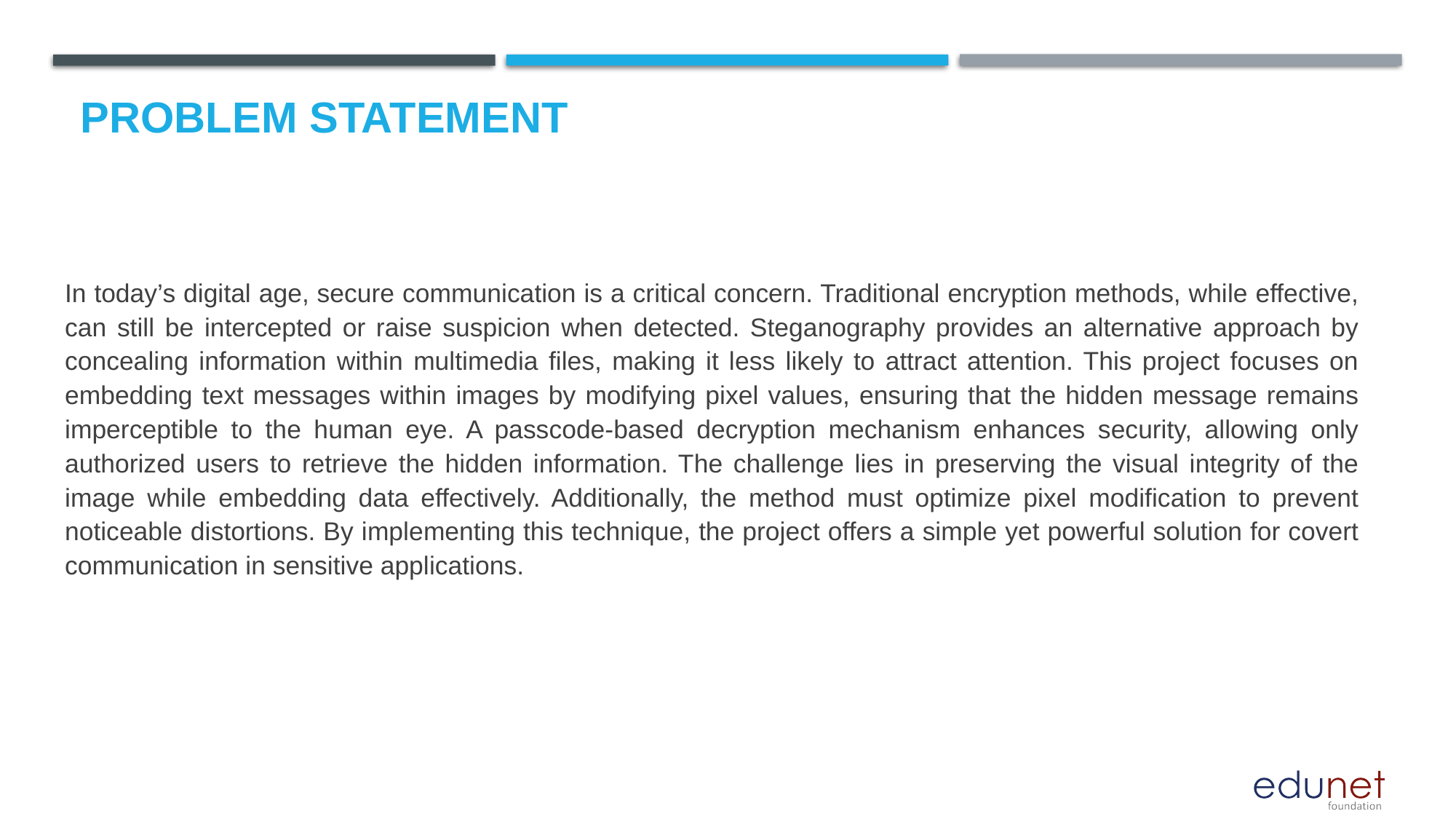

# Problem Statement
In today’s digital age, secure communication is a critical concern. Traditional encryption methods, while effective, can still be intercepted or raise suspicion when detected. Steganography provides an alternative approach by concealing information within multimedia files, making it less likely to attract attention. This project focuses on embedding text messages within images by modifying pixel values, ensuring that the hidden message remains imperceptible to the human eye. A passcode-based decryption mechanism enhances security, allowing only authorized users to retrieve the hidden information. The challenge lies in preserving the visual integrity of the image while embedding data effectively. Additionally, the method must optimize pixel modification to prevent noticeable distortions. By implementing this technique, the project offers a simple yet powerful solution for covert communication in sensitive applications.